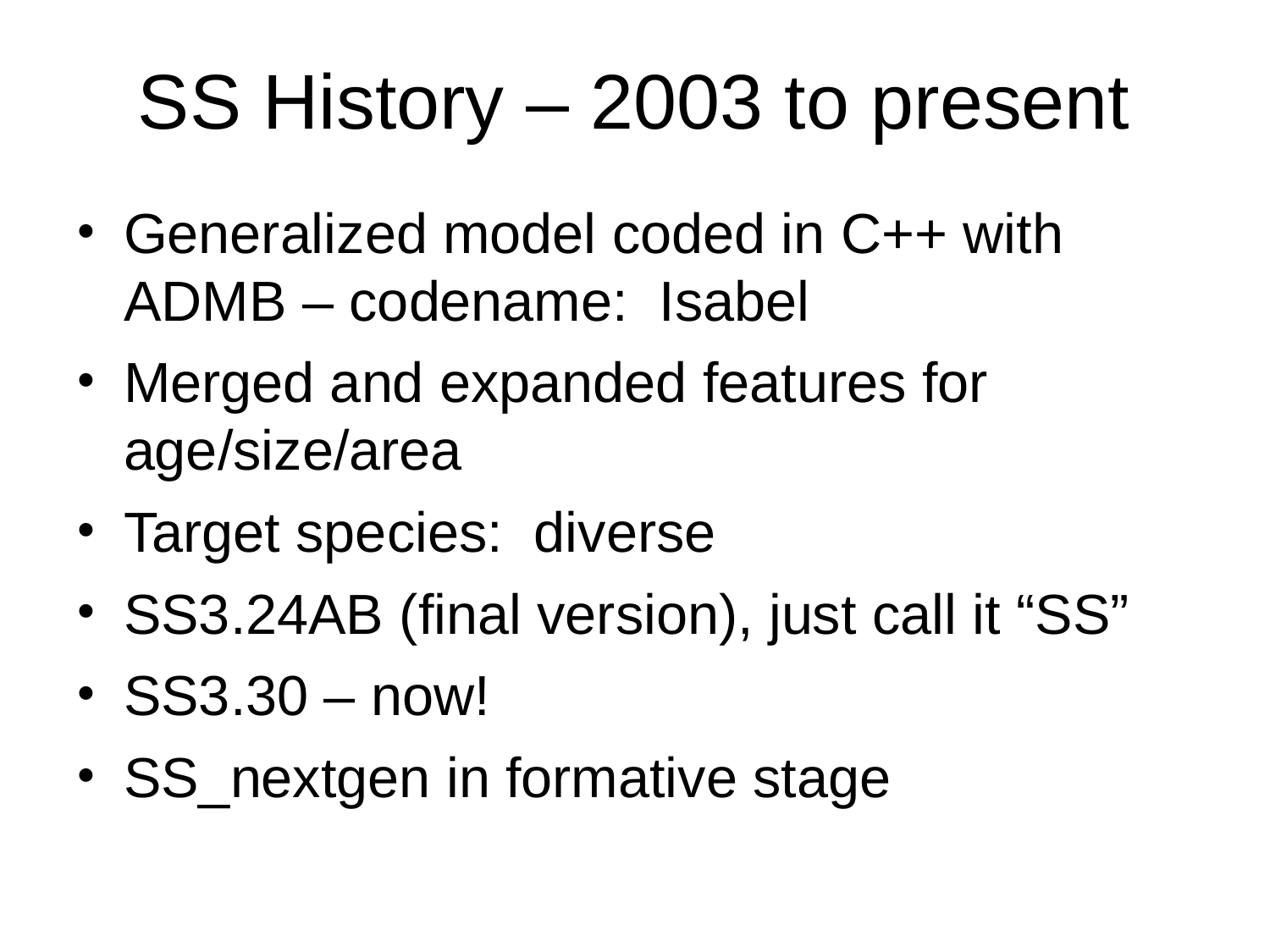

# SS History – 2003 to present
Generalized model coded in C++ with ADMB – codename:  Isabel
Merged and expanded features for age/size/area
Target species:  diverse
SS3.24AB (final version), just call it “SS”
SS3.30 – now!
SS_nextgen in formative stage